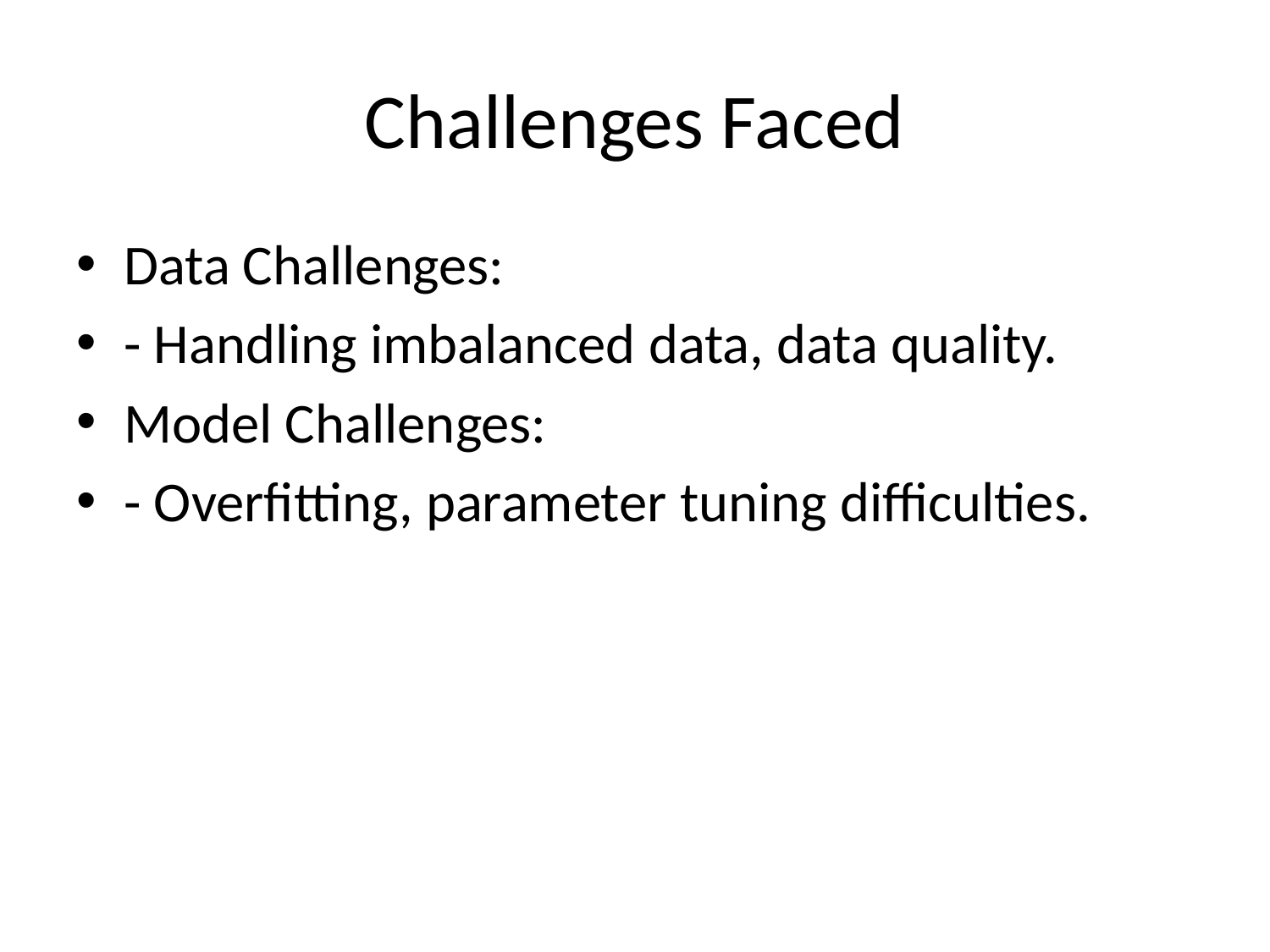

# Challenges Faced
Data Challenges:
- Handling imbalanced data, data quality.
Model Challenges:
- Overfitting, parameter tuning difficulties.